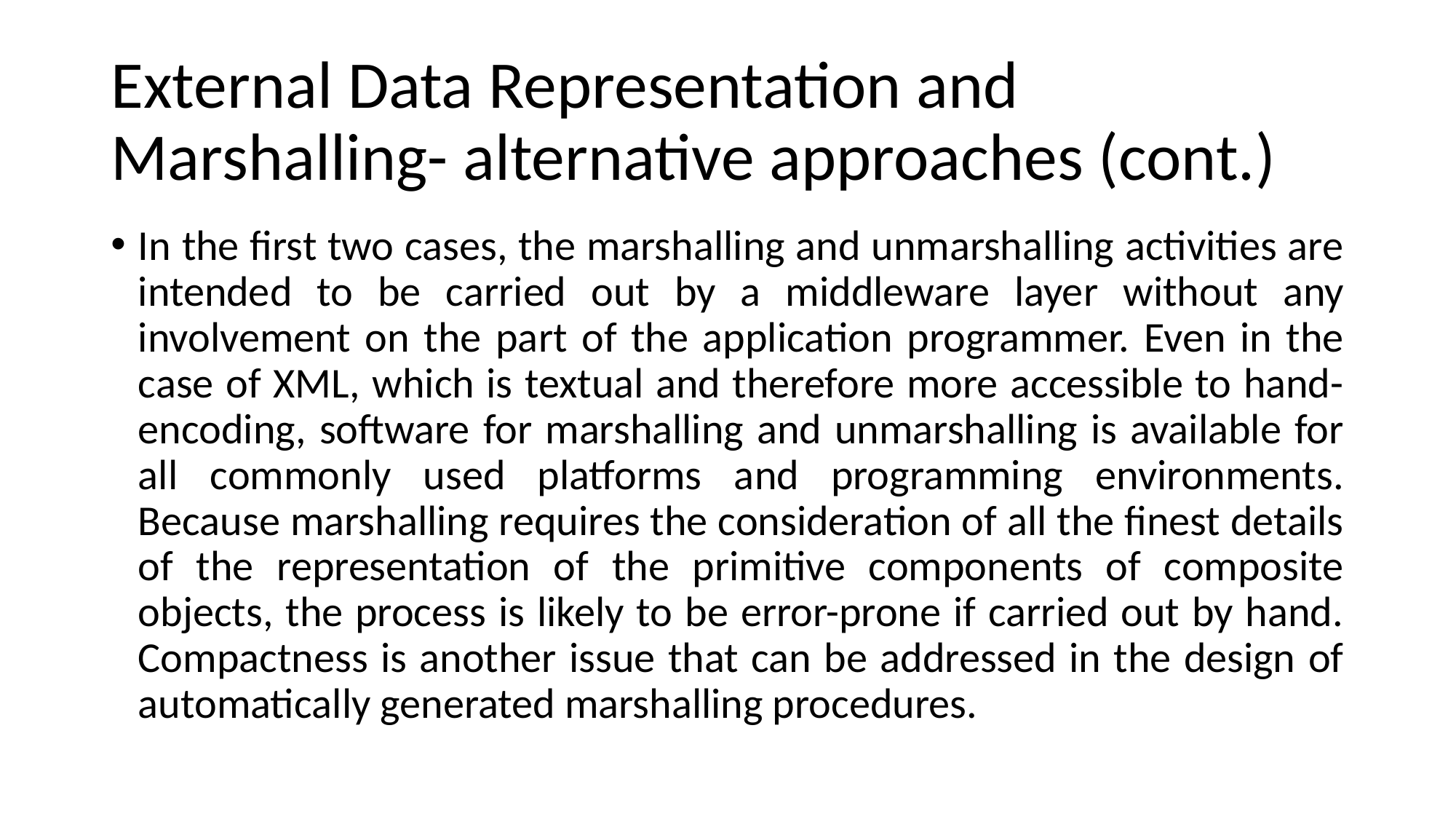

# External Data Representation and Marshalling- alternative approaches (cont.)
In the first two cases, the marshalling and unmarshalling activities are intended to be carried out by a middleware layer without any involvement on the part of the application programmer. Even in the case of XML, which is textual and therefore more accessible to hand-encoding, software for marshalling and unmarshalling is available for all commonly used platforms and programming environments. Because marshalling requires the consideration of all the finest details of the representation of the primitive components of composite objects, the process is likely to be error-prone if carried out by hand. Compactness is another issue that can be addressed in the design of automatically generated marshalling procedures.